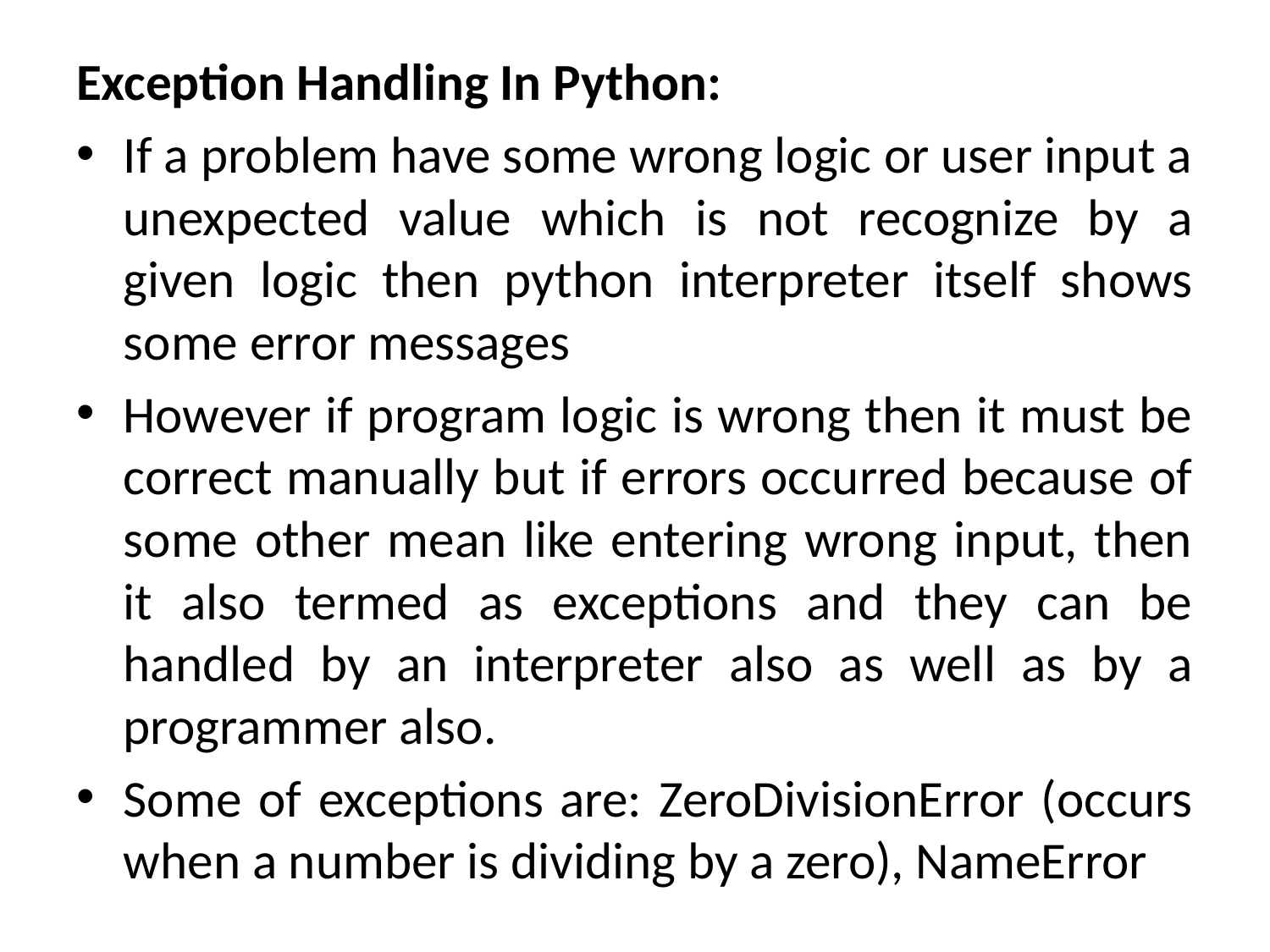

Exception Handling In Python:
If a problem have some wrong logic or user input a unexpected value which is not recognize by a given logic then python interpreter itself shows some error messages
However if program logic is wrong then it must be correct manually but if errors occurred because of some other mean like entering wrong input, then it also termed as exceptions and they can be handled by an interpreter also as well as by a programmer also.
Some of exceptions are: ZeroDivisionError (occurs when a number is dividing by a zero), NameError